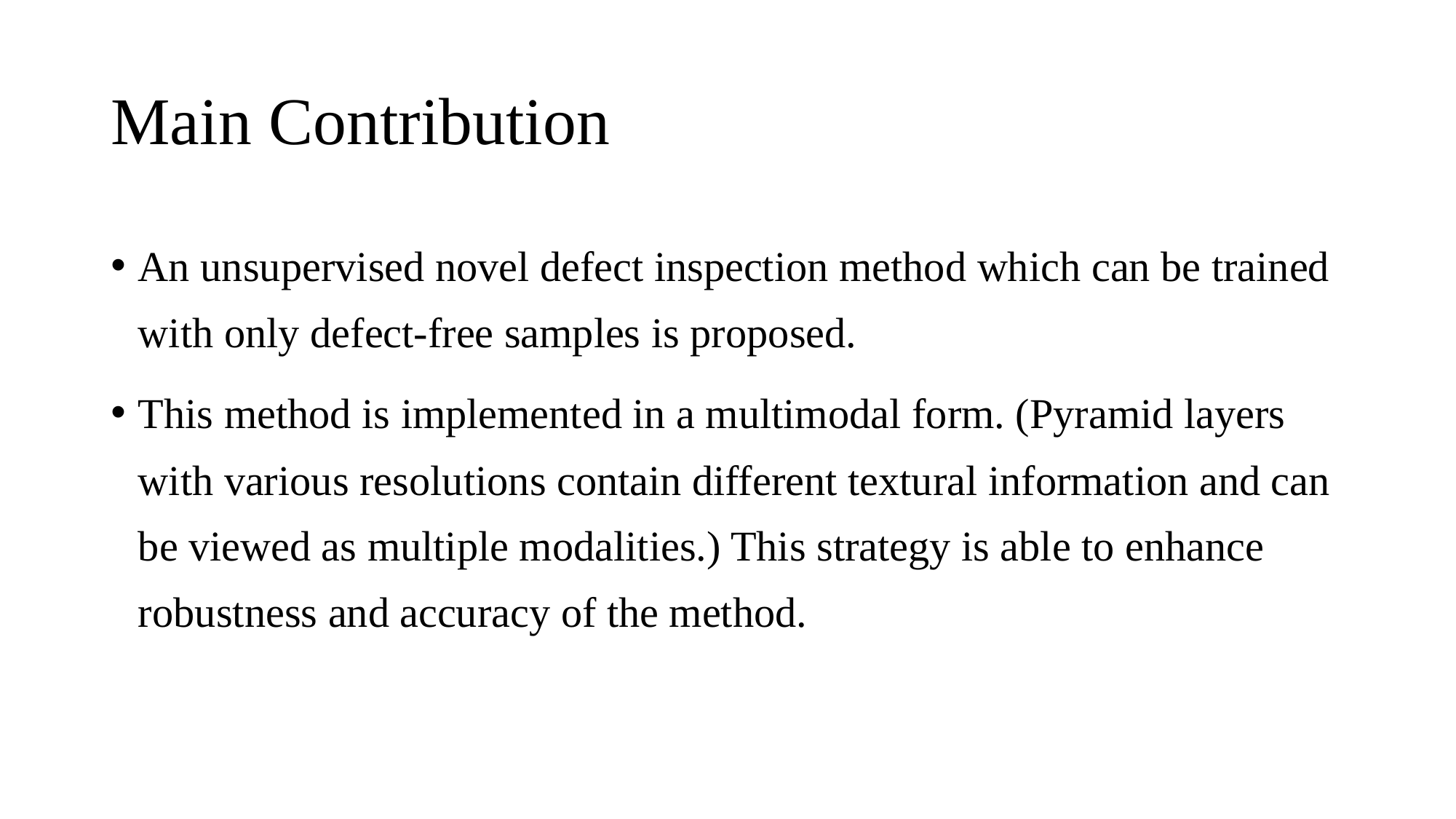

# Main Contribution
An unsupervised novel defect inspection method which can be trained with only defect-free samples is proposed.
This method is implemented in a multimodal form. (Pyramid layers with various resolutions contain different textural information and can be viewed as multiple modalities.) This strategy is able to enhance robustness and accuracy of the method.